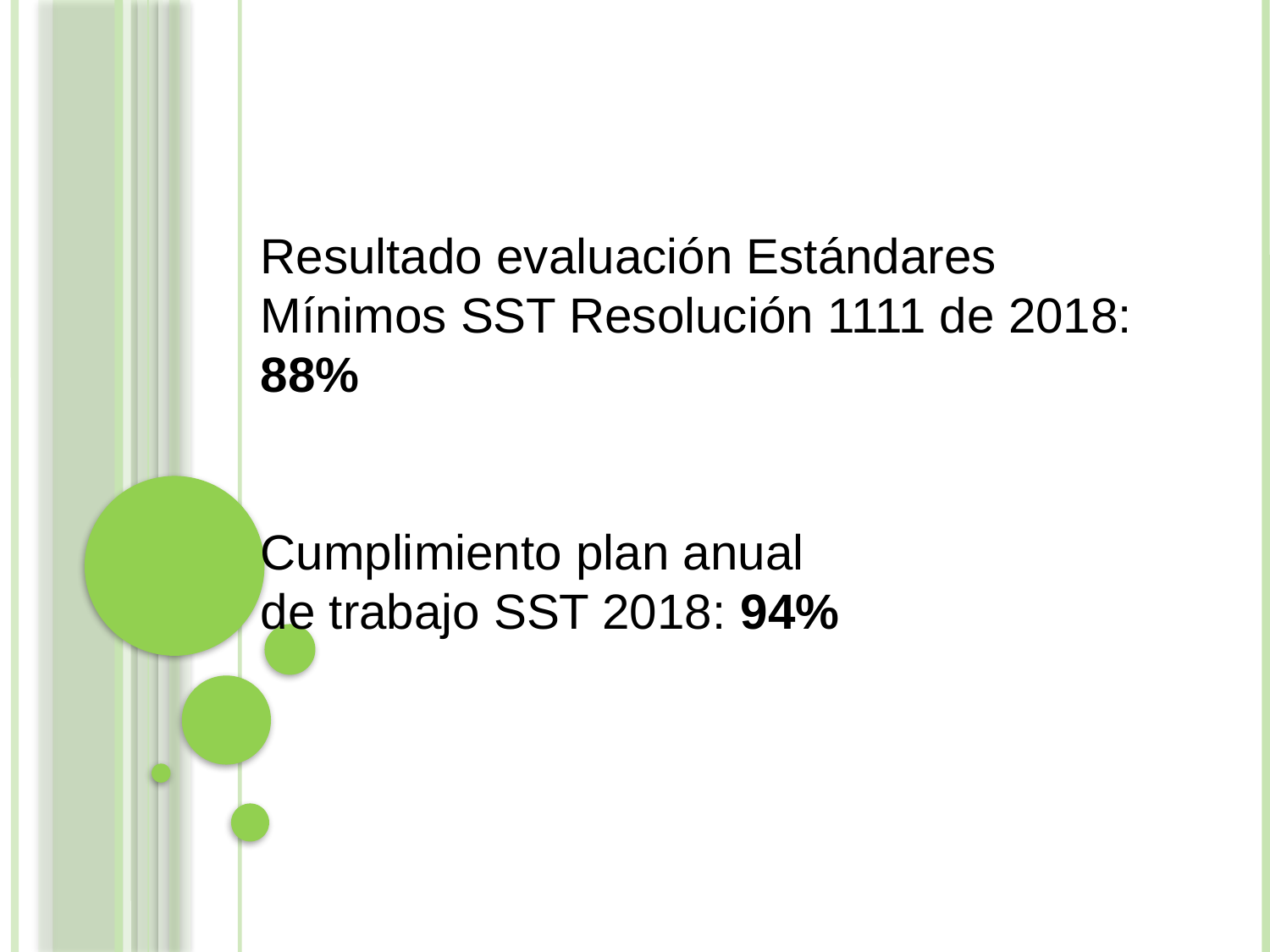

Resultado evaluación Estándares Mínimos SST Resolución 1111 de 2018: 88%

Cumplimiento plan anual
de trabajo SST 2018: 94%